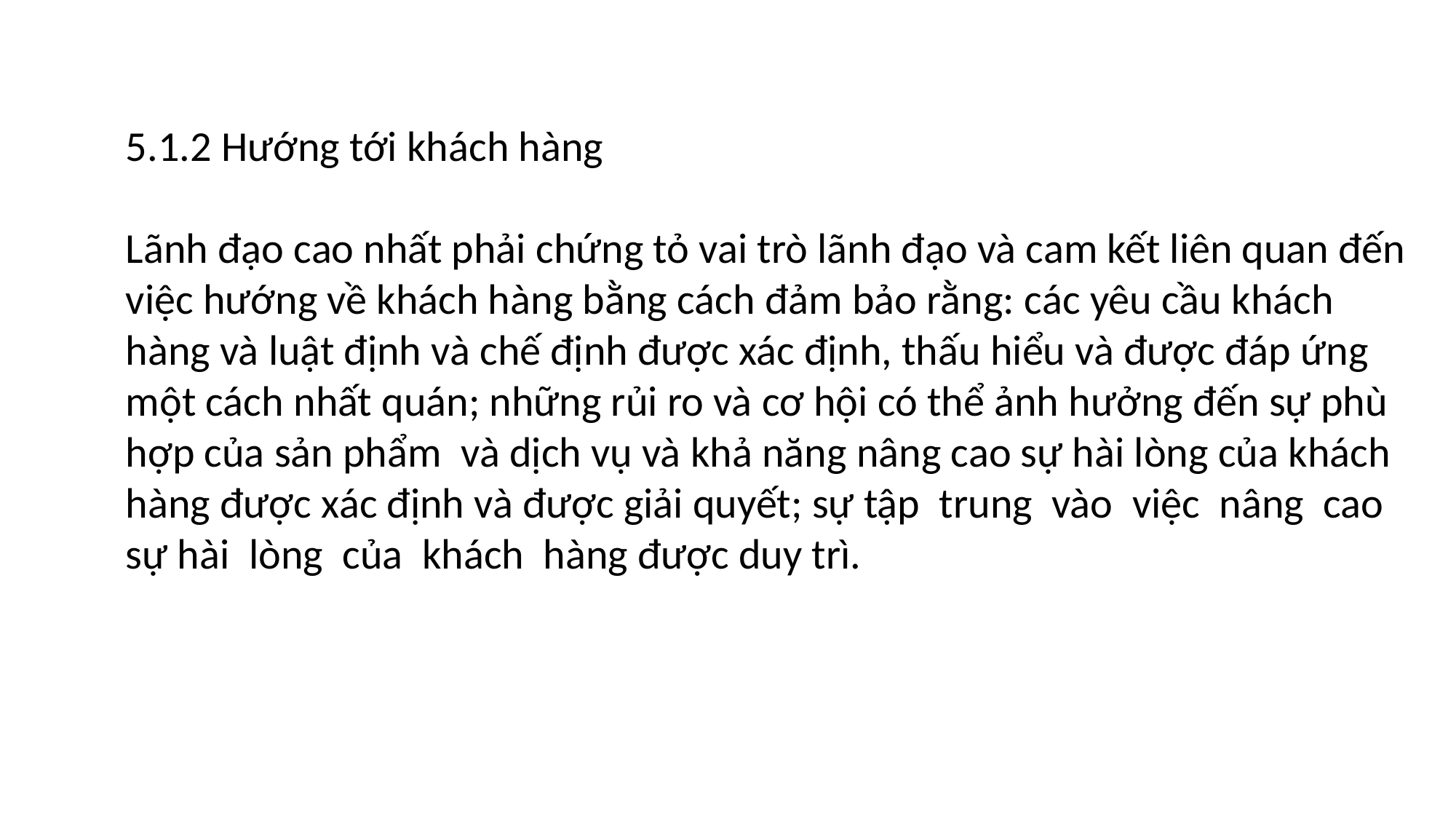

5.1.2 Hướng tới khách hàng

Lãnh đạo cao nhất phải chứng tỏ vai trò lãnh đạo và cam kết liên quan đến việc hướng về khách hàng bằng cách đảm bảo rằng: các yêu cầu khách hàng và luật định và chế định được xác định, thấu hiểu và được đáp ứng một cách nhất quán; những rủi ro và cơ hội có thể ảnh hưởng đến sự phù hợp của sản phẩm  và dịch vụ và khả năng nâng cao sự hài lòng của khách hàng được xác định và được giải quyết; sự tập  trung  vào  việc  nâng  cao  sự hài  lòng  của  khách  hàng được duy trì.